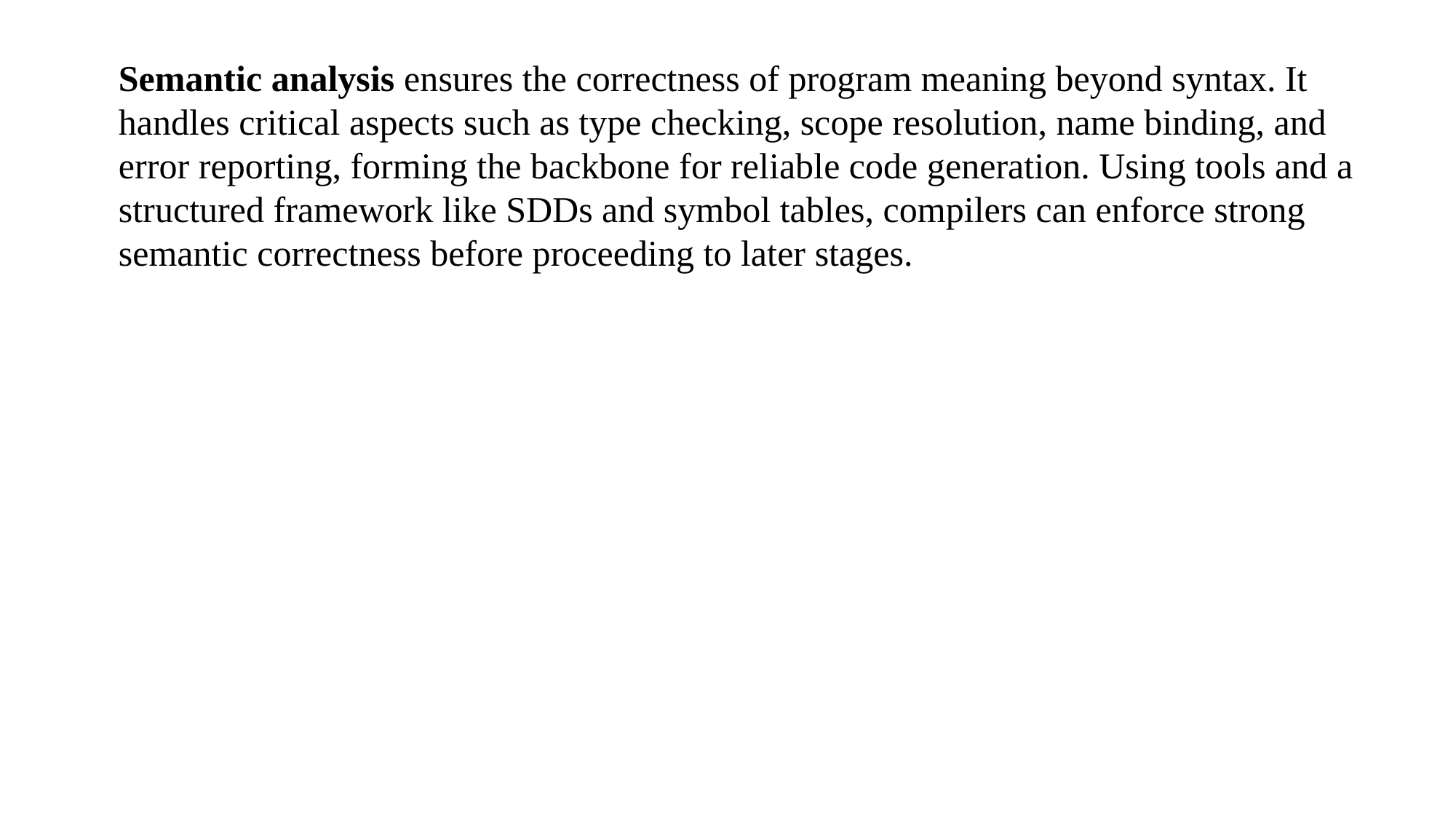

Semantic analysis ensures the correctness of program meaning beyond syntax. It handles critical aspects such as type checking, scope resolution, name binding, and error reporting, forming the backbone for reliable code generation. Using tools and a structured framework like SDDs and symbol tables, compilers can enforce strong semantic correctness before proceeding to later stages.